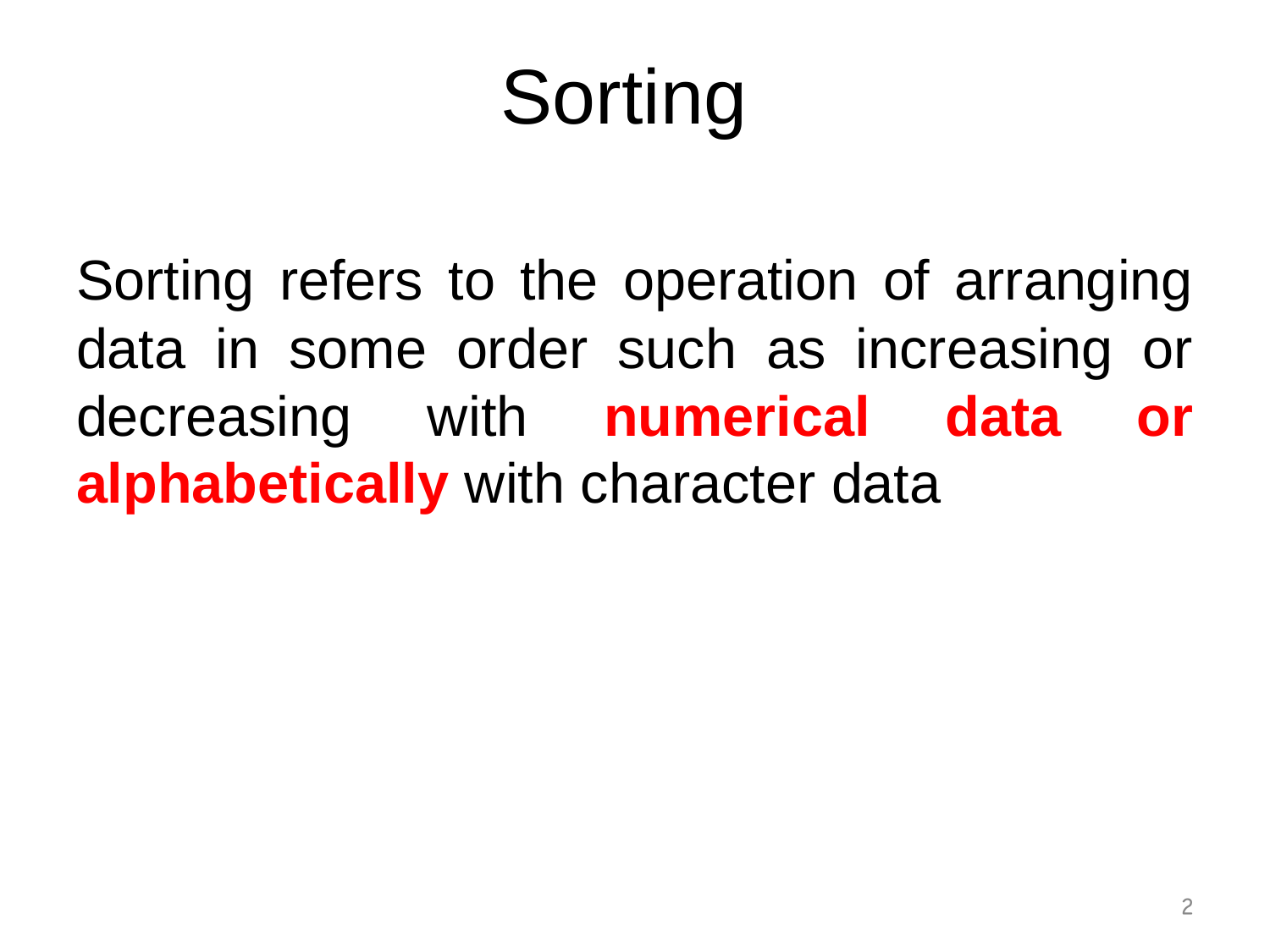

# Sorting

Sorting refers to the operation of arranging data in some order such as increasing or decreasing with numerical data or alphabetically with character data
2